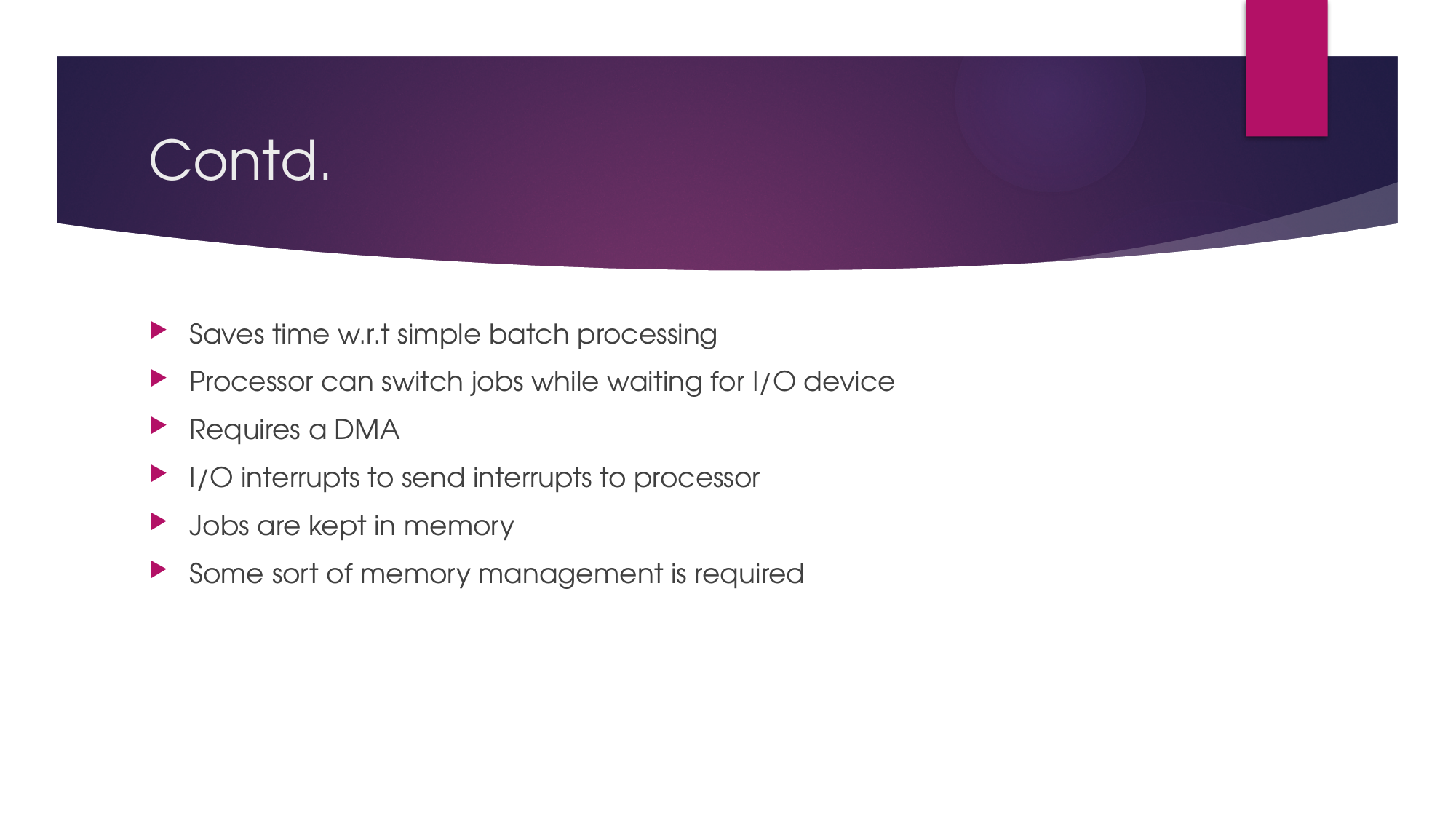

# Contd.
Saves time w.r.t simple batch processing
Processor can switch jobs while waiting for I/O device
Requires a DMA
I/O interrupts to send interrupts to processor
Jobs are kept in memory
Some sort of memory management is required